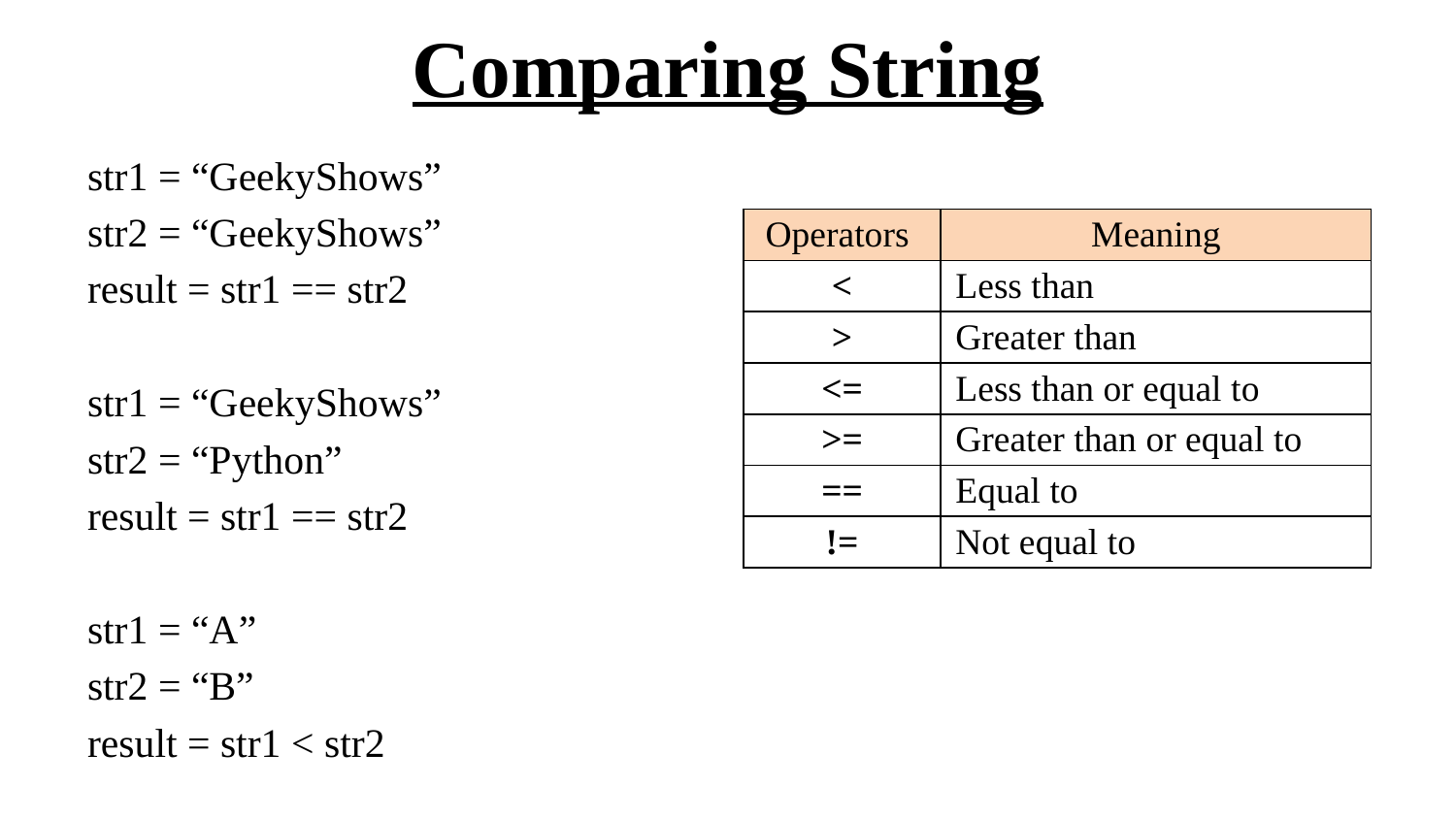

# Comparing String
str1 = “GeekyShows”
str2 = “GeekyShows”
result = str1 == str2

str1 = “GeekyShows”
str2 = “Python”
result = str1 == str2

str1 = “A”
str2 = “B”
result = str1 < str2

| Operators | Meaning |
| --- | --- |
| < | Less than |
| > | Greater than |
| <= | Less than or equal to |
| >= | Greater than or equal to |
| == | Equal to |
| != | Not equal to |